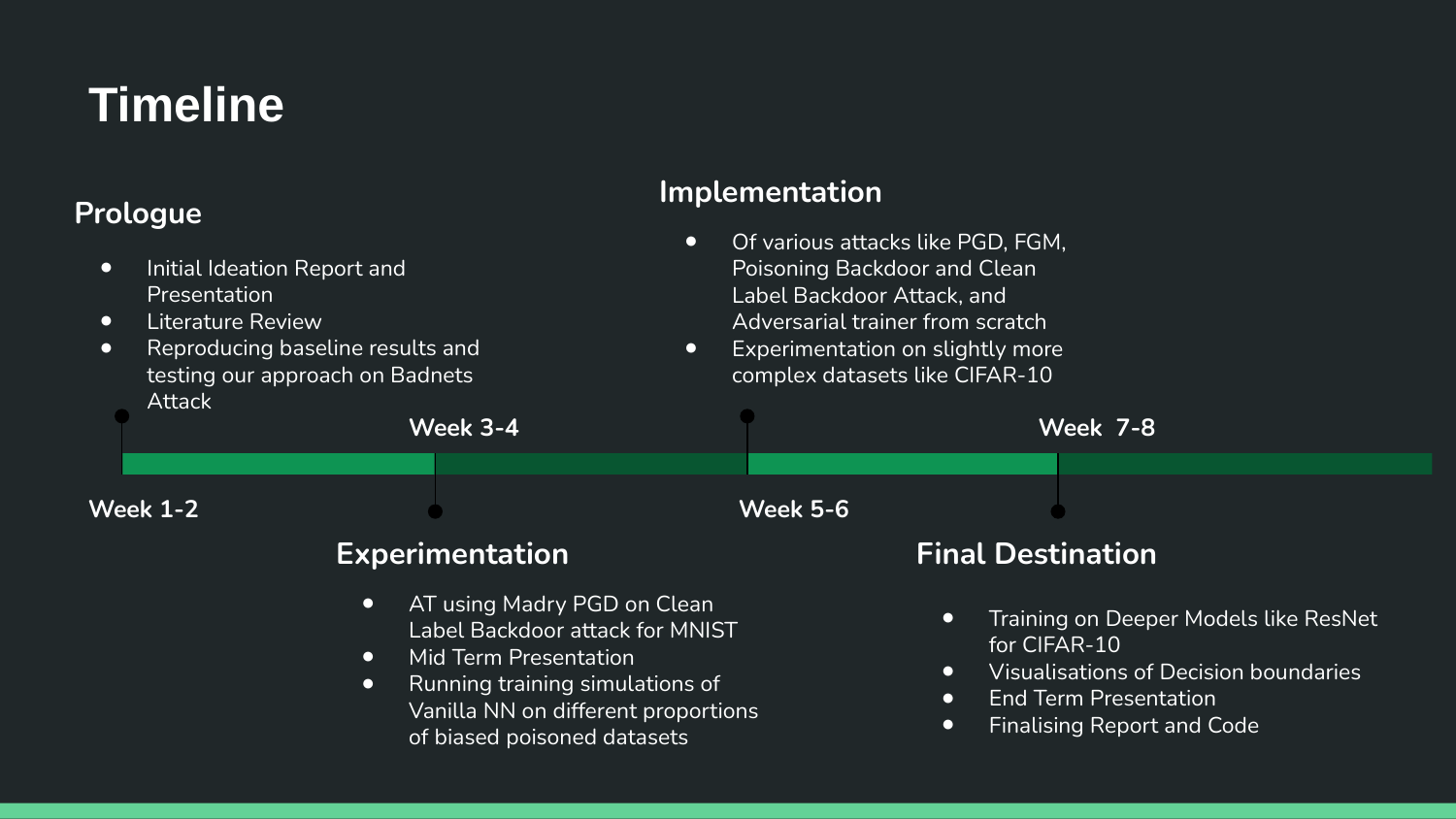

Problem Statement
Timeline

Implementation

Of various attacks like PGD, FGM, Poisoning Backdoor and Clean Label Backdoor Attack, and Adversarial trainer from scratch
Experimentation on slightly more complex datasets like CIFAR-10

Week 5-6

Prologue

Initial Ideation Report and Presentation
Literature Review
Reproducing baseline results and testing our approach on Badnets Attack

Week 1-2

Week 3-4

Experimentation

AT using Madry PGD on Clean Label Backdoor attack for MNIST
Mid Term Presentation
Running training simulations of Vanilla NN on different proportions of biased poisoned datasets

Week  7-8

Final Destination

Training on Deeper Models like ResNet for CIFAR-10
Visualisations of Decision boundaries
End Term Presentation
Finalising Report and Code